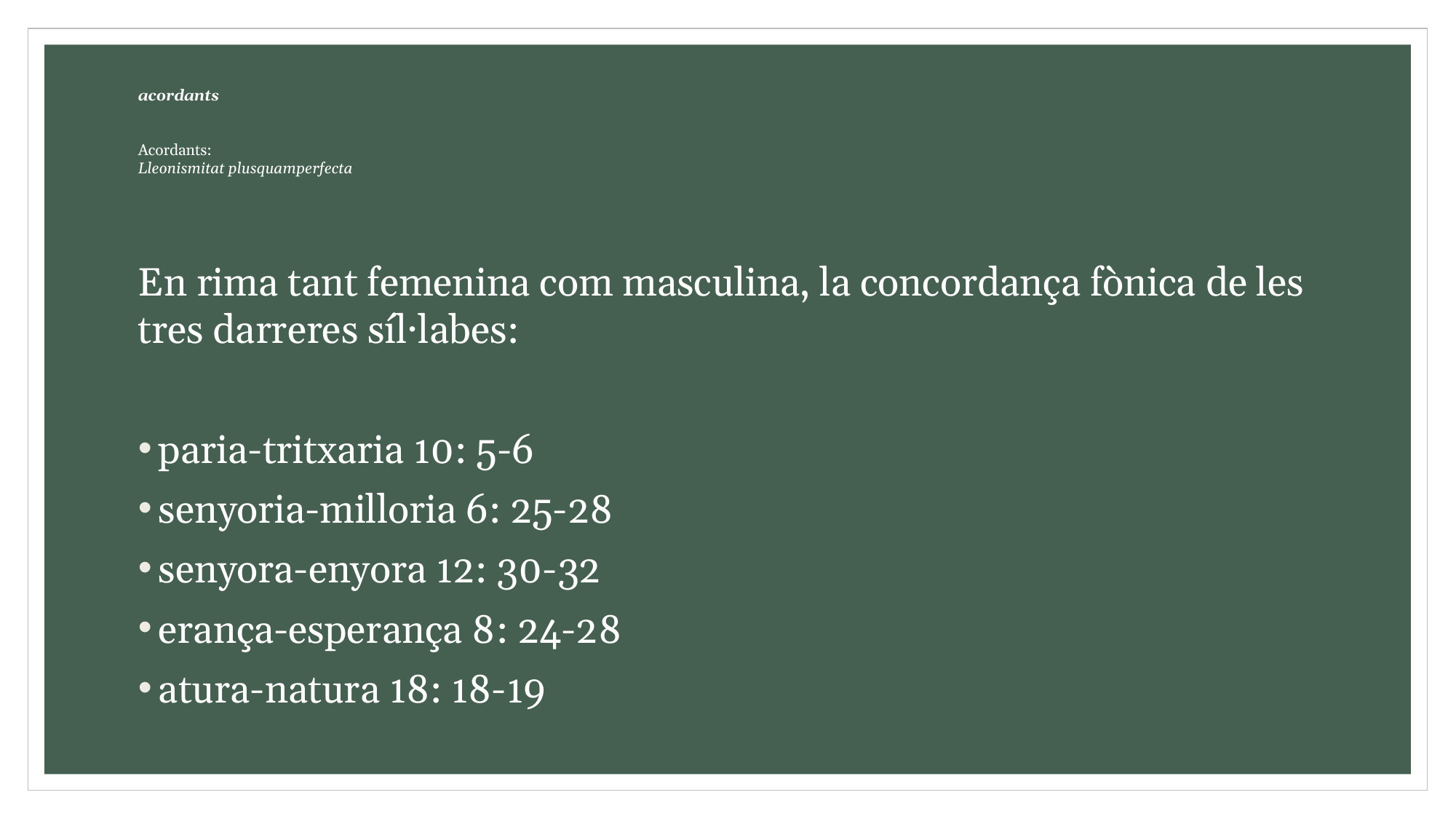

# acordants Acordants: Lleonismitat plusquamperfecta
En rima tant femenina com masculina, la concordança fònica de les tres darreres síl·labes:

paria-tritxaria 10: 5-6
senyoria-milloria 6: 25-28
senyora-enyora 12: 30-32
erança-esperança 8: 24-28
atura-natura 18: 18-19